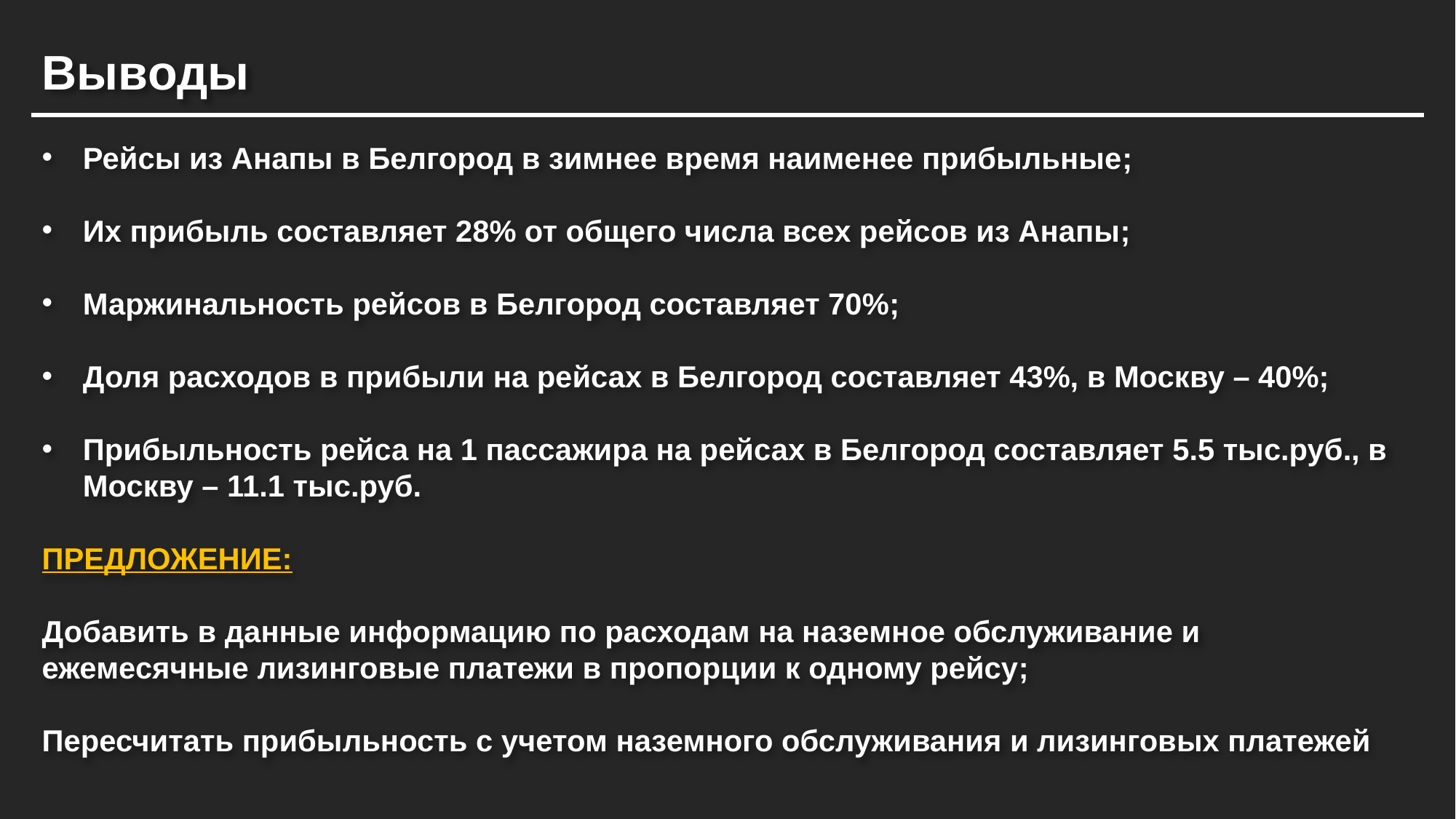

Выводы
Рейсы из Анапы в Белгород в зимнее время наименее прибыльные;

Их прибыль составляет 28% от общего числа всех рейсов из Анапы;

Маржинальность рейсов в Белгород составляет 70%;

Доля расходов в прибыли на рейсах в Белгород составляет 43%, в Москву – 40%;

Прибыльность рейса на 1 пассажира на рейсах в Белгород составляет 5.5 тыс.руб., в Москву – 11.1 тыс.руб.

ПРЕДЛОЖЕНИЕ:

Добавить в данные информацию по расходам на наземное обслуживание и ежемесячные лизинговые платежи в пропорции к одному рейсу;

Пересчитать прибыльность с учетом наземного обслуживания и лизинговых платежей